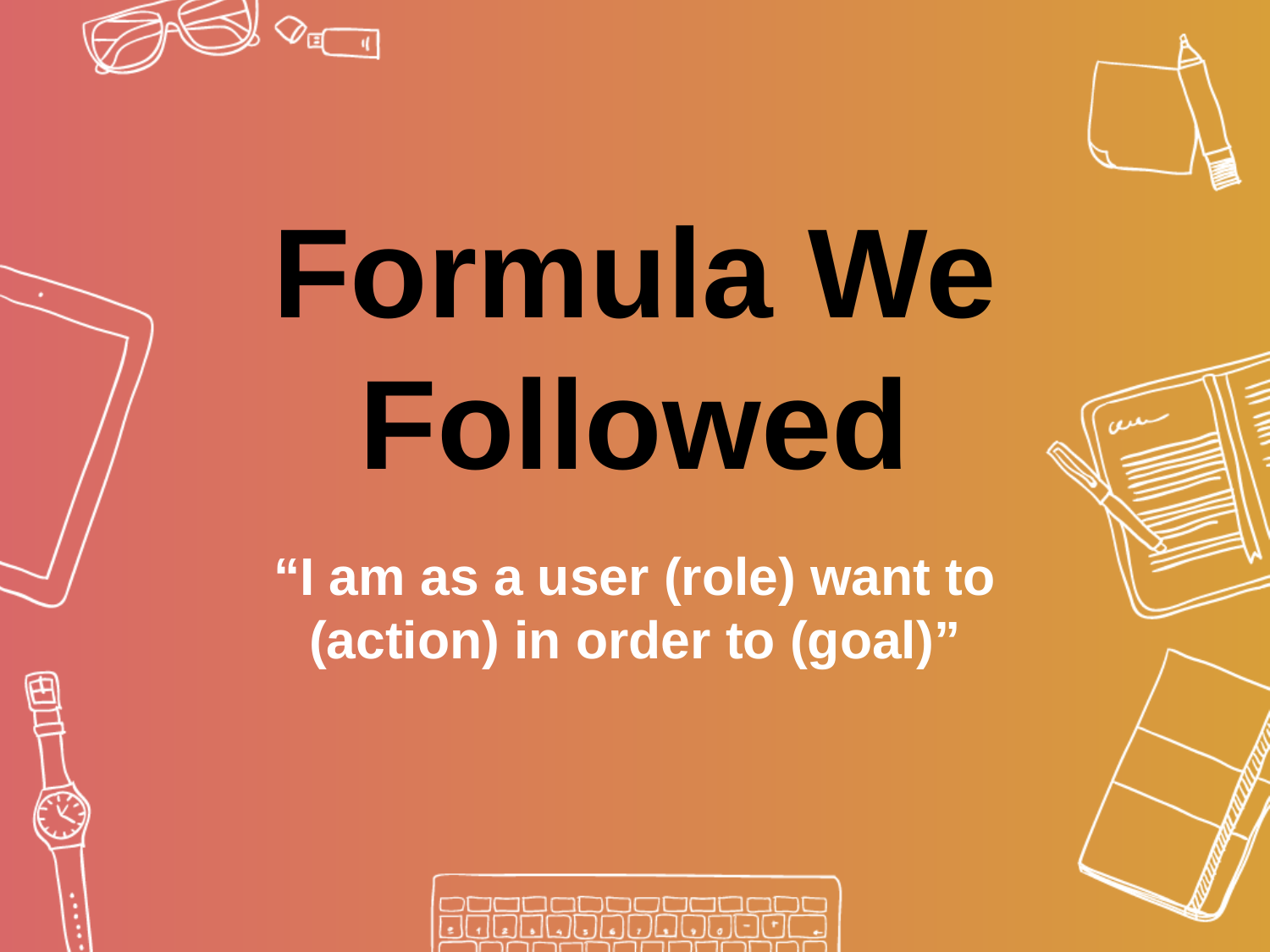

Formula We Followed
“I am as a user (role) want to (action) in order to (goal)”